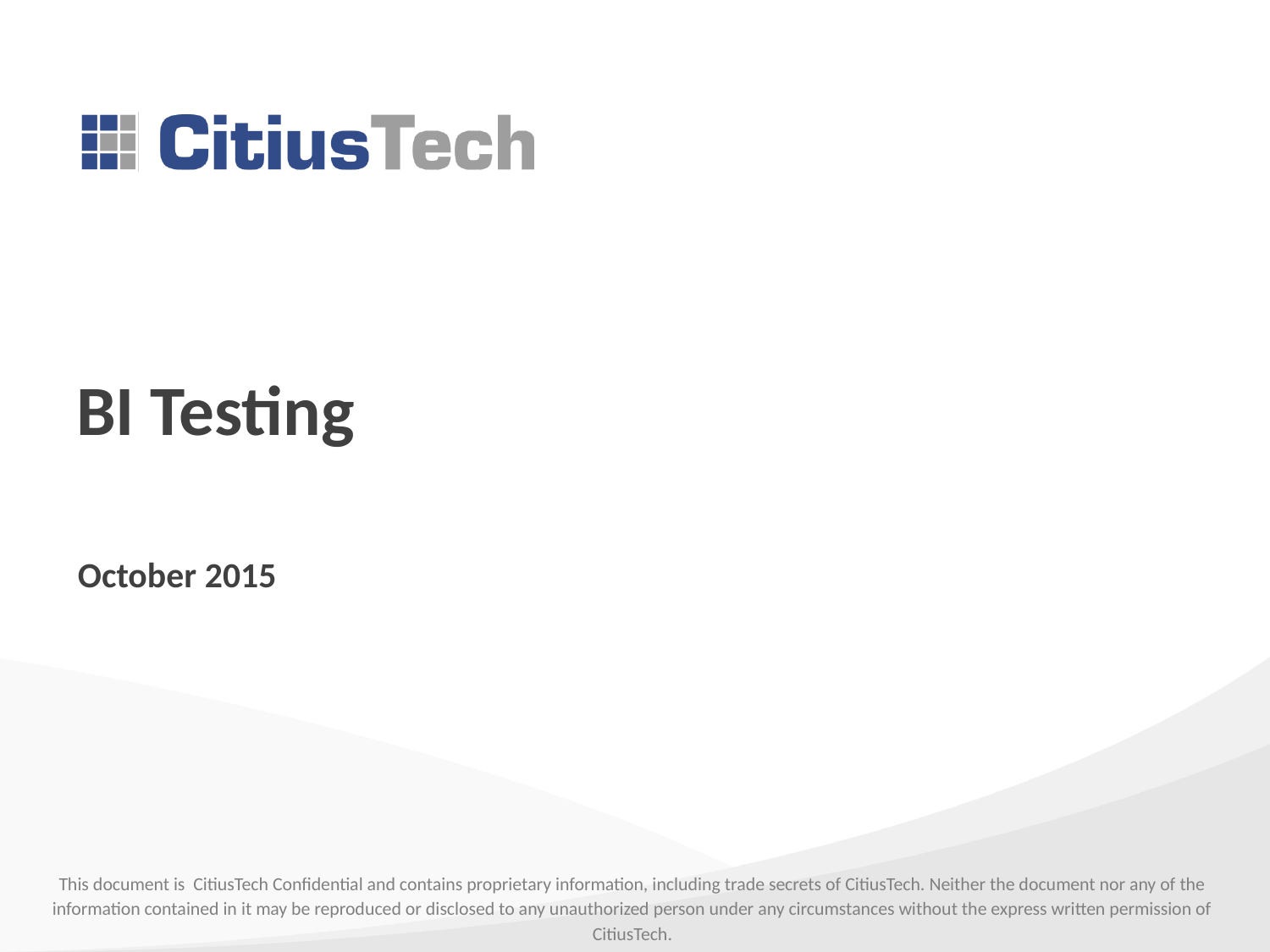

# BI Testing

October 2015
This document is  CitiusTech Confidential and contains proprietary information, including trade secrets of CitiusTech. Neither the document nor any of the information contained in it may be reproduced or disclosed to any unauthorized person under any circumstances without the express written permission of CitiusTech.